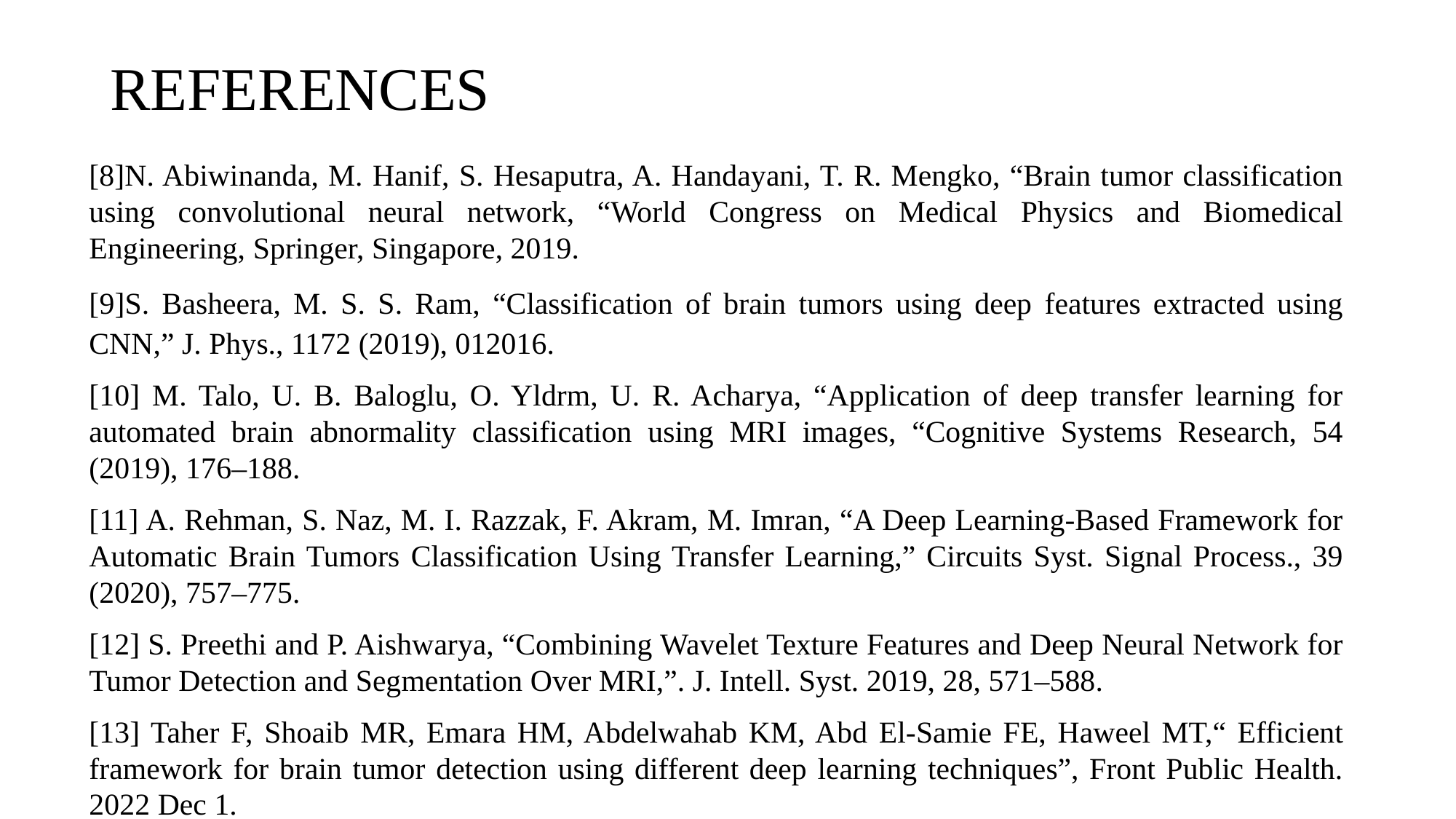

REFERENCES
[8]N. Abiwinanda, M. Hanif, S. Hesaputra, A. Handayani, T. R. Mengko, “Brain tumor classification using convolutional neural network, “World Congress on Medical Physics and Biomedical Engineering, Springer, Singapore, 2019.
[9]S. Basheera, M. S. S. Ram, “Classification of brain tumors using deep features extracted using CNN,” J. Phys., 1172 (2019), 012016.
[10] M. Talo, U. B. Baloglu, O. Yldrm, U. R. Acharya, “Application of deep transfer learning for automated brain abnormality classification using MRI images, “Cognitive Systems Research, 54 (2019), 176–188.
[11] A. Rehman, S. Naz, M. I. Razzak, F. Akram, M. Imran, “A Deep Learning-Based Framework for Automatic Brain Tumors Classification Using Transfer Learning,” Circuits Syst. Signal Process., 39 (2020), 757–775.
[12] S. Preethi and P. Aishwarya, “Combining Wavelet Texture Features and Deep Neural Network for Tumor Detection and Segmentation Over MRI,”. J. Intell. Syst. 2019, 28, 571–588.
[13] Taher F, Shoaib MR, Emara HM, Abdelwahab KM, Abd El-Samie FE, Haweel MT,“ Efficient framework for brain tumor detection using different deep learning techniques”, Front Public Health. 2022 Dec 1.